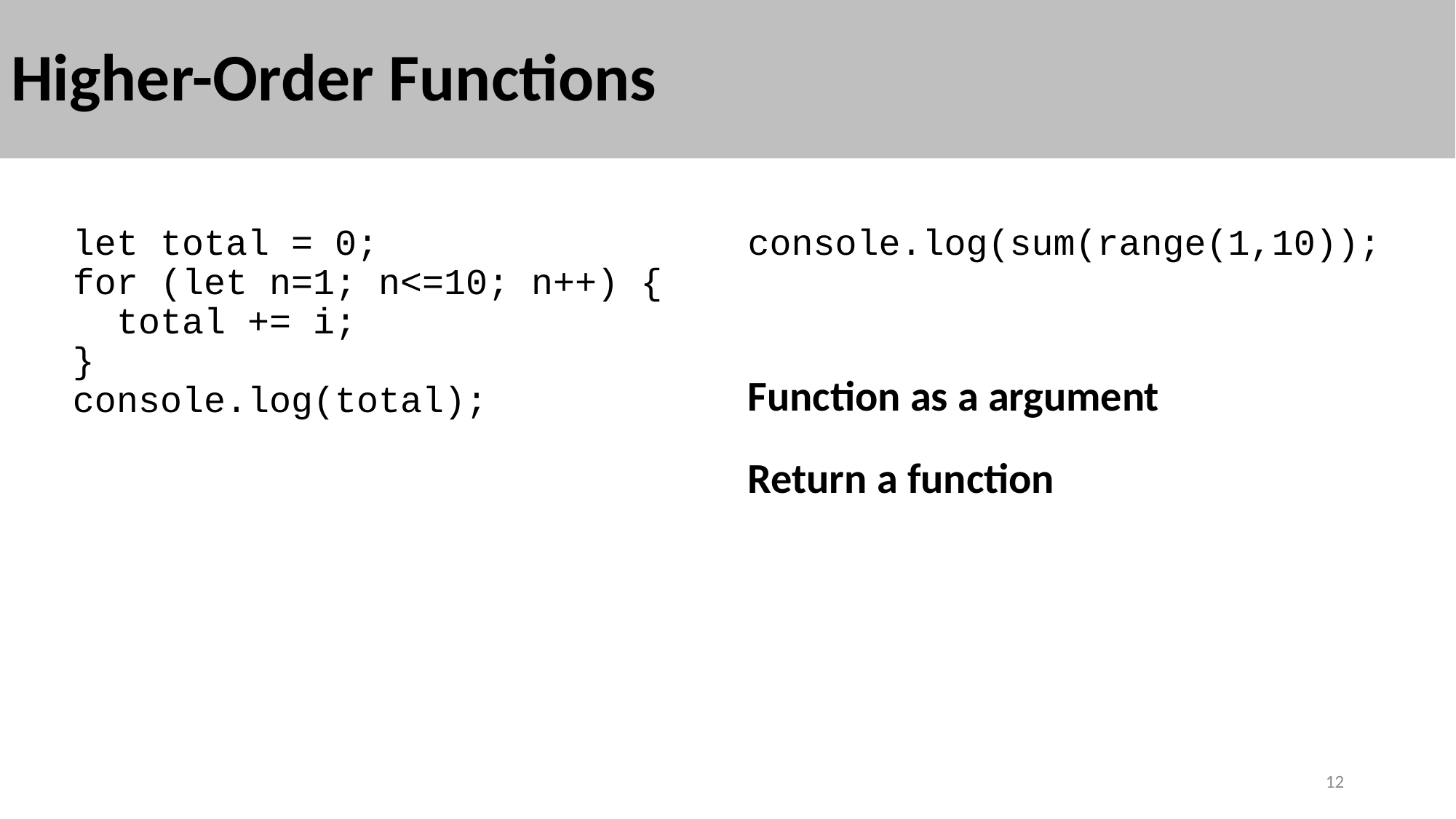

# Higher-Order Functions
let total = 0;
for (let n=1; n<=10; n++) {
  total += i;
}
console.log(total);
console.log(sum(range(1,10));

Function as a argument
Return a function

12